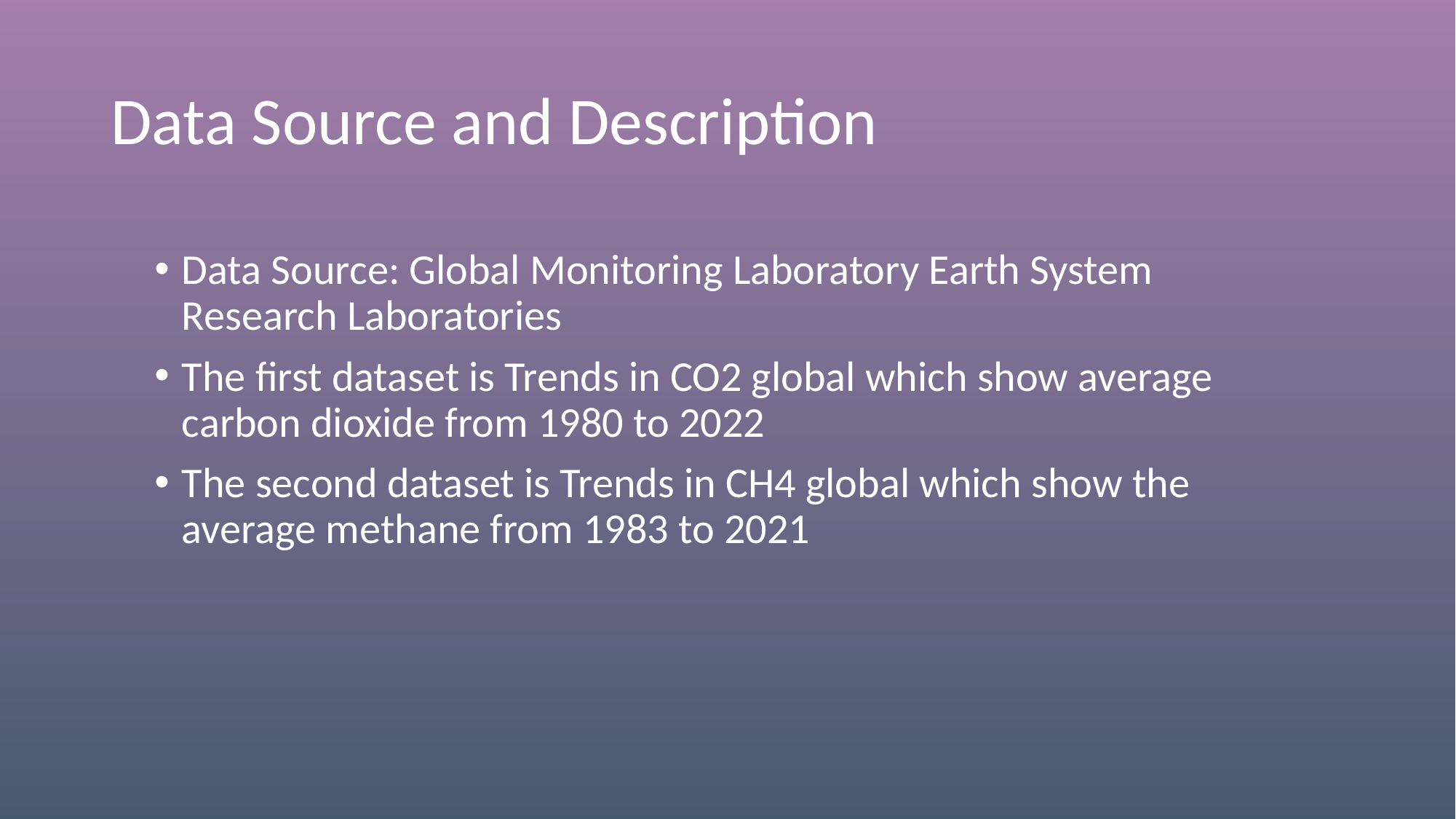

# Data Source and Description
Data Source: Global Monitoring Laboratory Earth System Research Laboratories
The first dataset is Trends in CO2 global which show average carbon dioxide from 1980 to 2022
The second dataset is Trends in CH4 global which show the average methane from 1983 to 2021